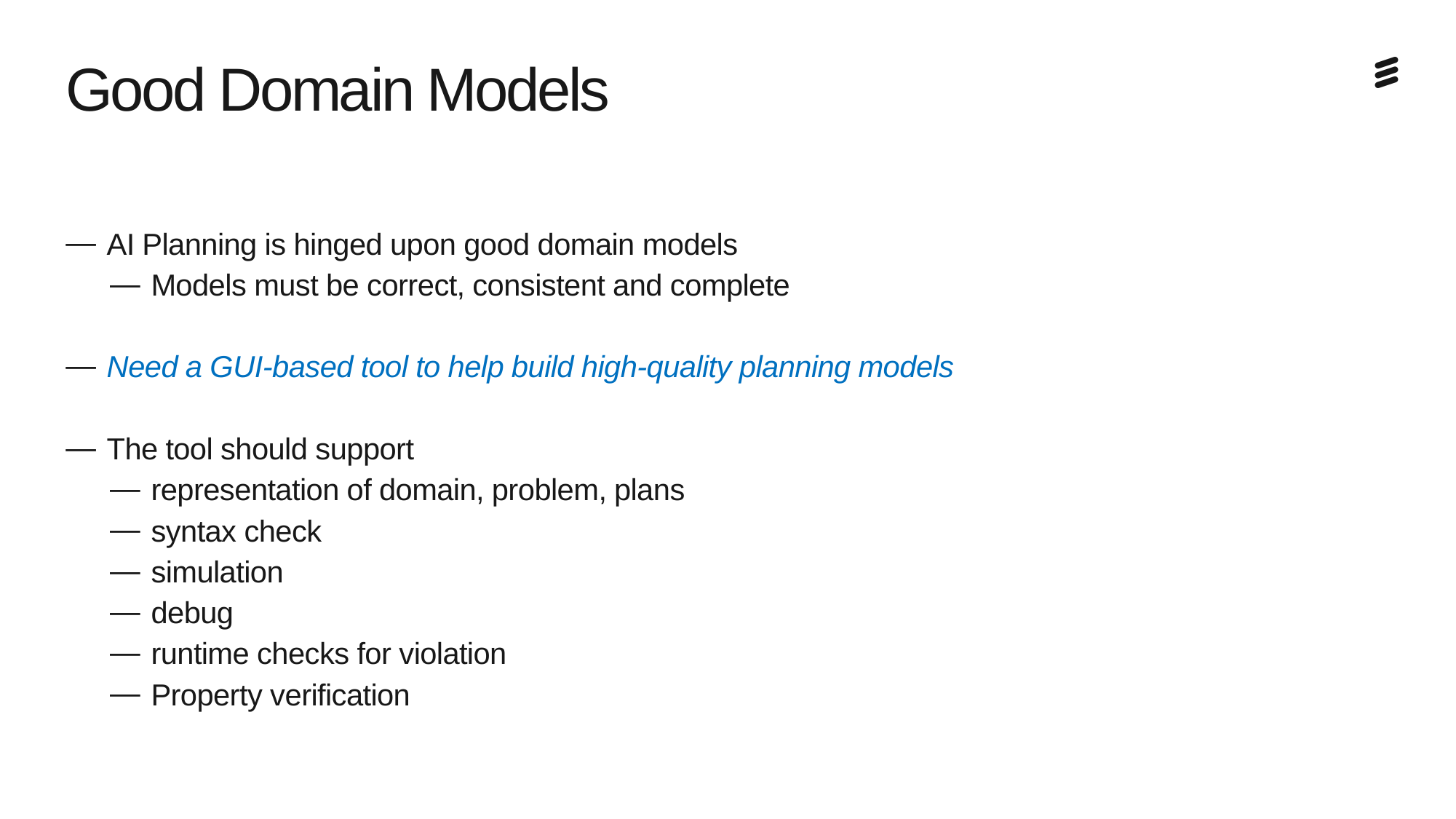

# Good Domain Models
AI Planning is hinged upon good domain models
Models must be correct, consistent and complete

Need a GUI-based tool to help build high-quality planning models

The tool should support
representation of domain, problem, plans
syntax check
simulation
debug
runtime checks for violation
Property verification